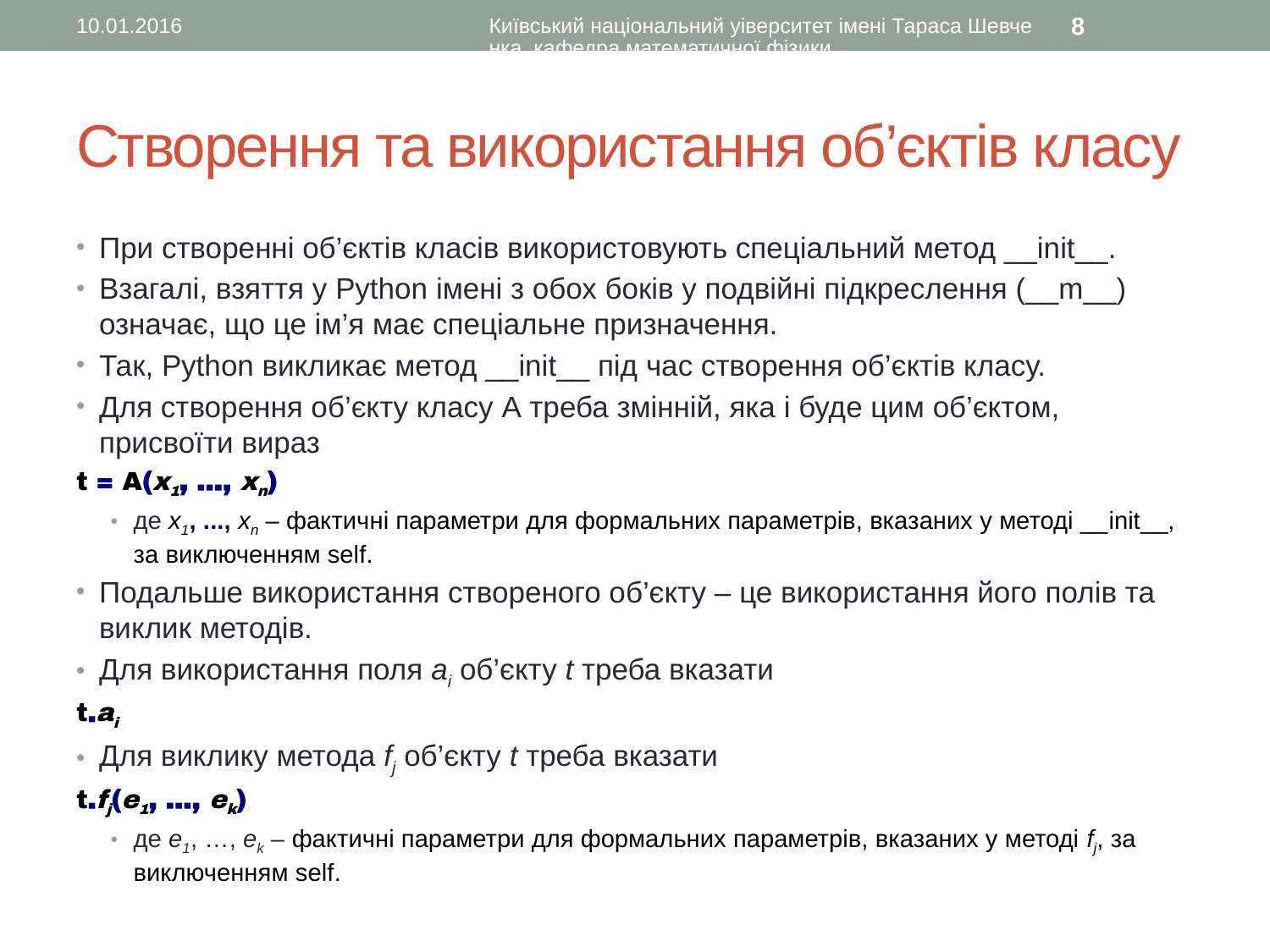

10.01.2016
Київський національний уіверситет імені Тараса Шевченка, кафедра математичної фізики
8
# Створення та використання об’єктів класу
При створенні об’єктів класів використовують спеціальний метод __init__.
Взагалі, взяття у Python імені з обох боків у подвійні підкреслення (__m__) означає, що це ім’я має спеціальне призначення.
Так, Python викликає метод __init__ під час створення об’єктів класу.
Для створення об’єкту класу A треба змінній, яка і буде цим об’єктом, присвоїти вираз
t = A(x1, ..., xn)
де x1, ..., xn – фактичні параметри для формальних параметрів, вказаних у методі __init__, за виключенням self.
Подальше використання створеного об’єкту – це використання його полів та виклик методів.
Для використання поля ai об’єкту t треба вказати
t.ai
Для виклику метода fj об’єкту t треба вказати
t.fj(e1, ..., ek)
де e1, …, ek – фактичні параметри для формальних параметрів, вказаних у методі fj, за виключенням self.